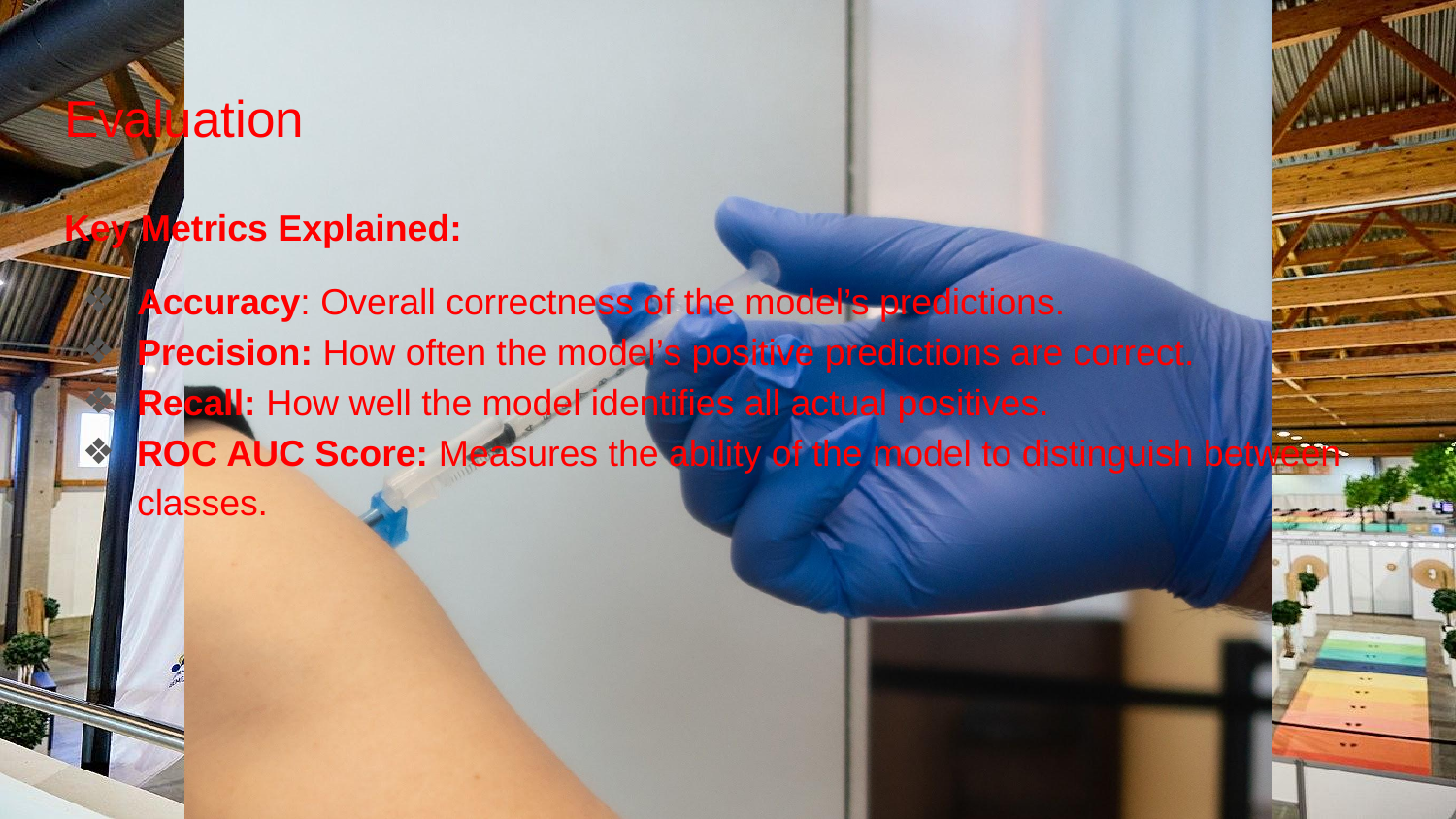

# Evaluation
Key Metrics Explained:
Accuracy: Overall correctness of the model’s predictions.
Precision: How often the model’s positive predictions are correct.
Recall: How well the model identifies all actual positives.
ROC AUC Score: Measures the ability of the model to distinguish between classes.